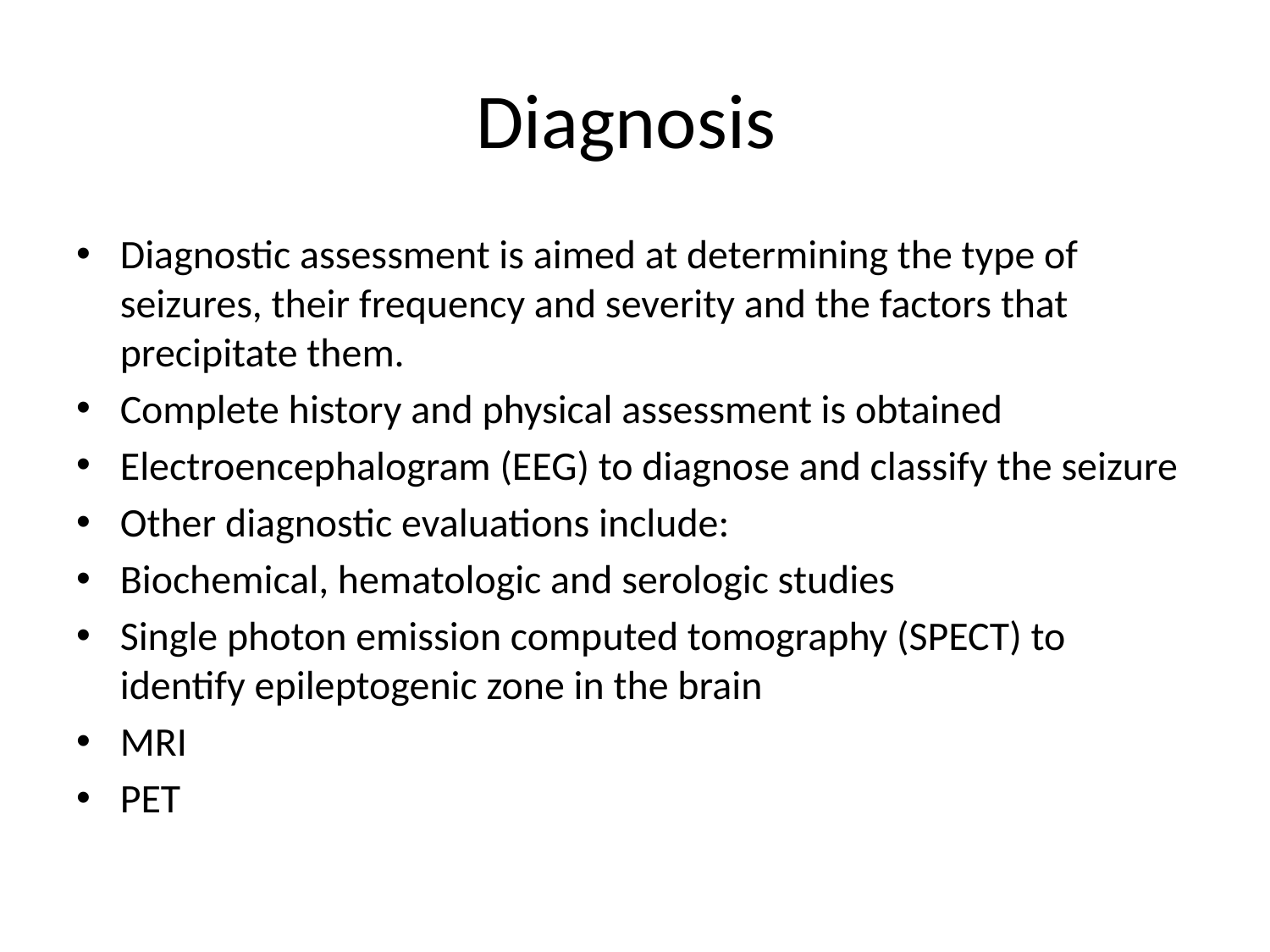

# Diagnosis
Diagnostic assessment is aimed at determining the type of seizures, their frequency and severity and the factors that precipitate them.
Complete history and physical assessment is obtained
Electroencephalogram (EEG) to diagnose and classify the seizure
Other diagnostic evaluations include:
Biochemical, hematologic and serologic studies
Single photon emission computed tomography (SPECT) to identify epileptogenic zone in the brain
MRI
PET